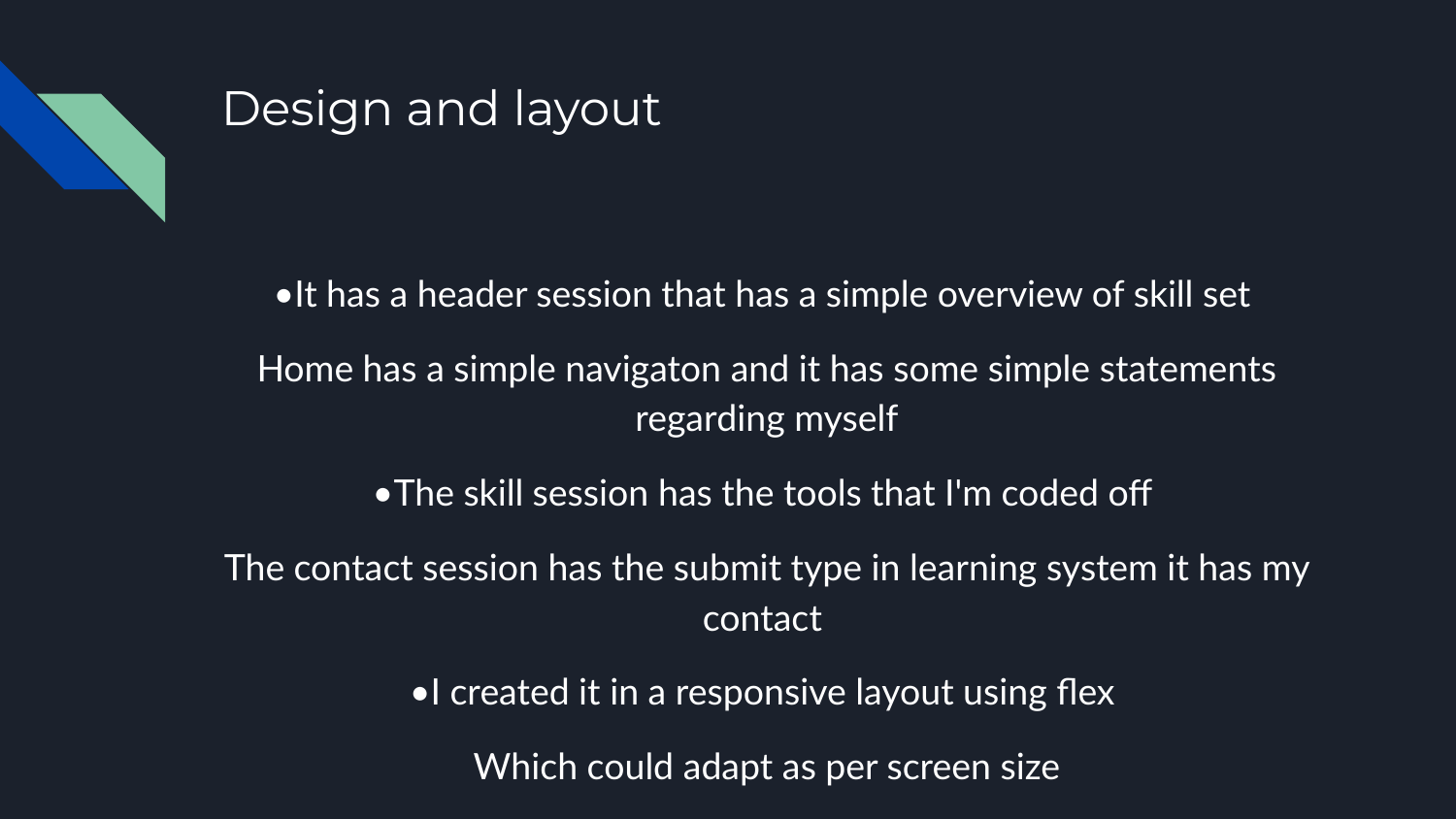

# Design and layout
•It has a header session that has a simple overview of skill set
Home has a simple navigaton and it has some simple statements regarding myself
•The skill session has the tools that I'm coded off
The contact session has the submit type in learning system it has my contact
•I created it in a responsive layout using flex
Which could adapt as per screen size